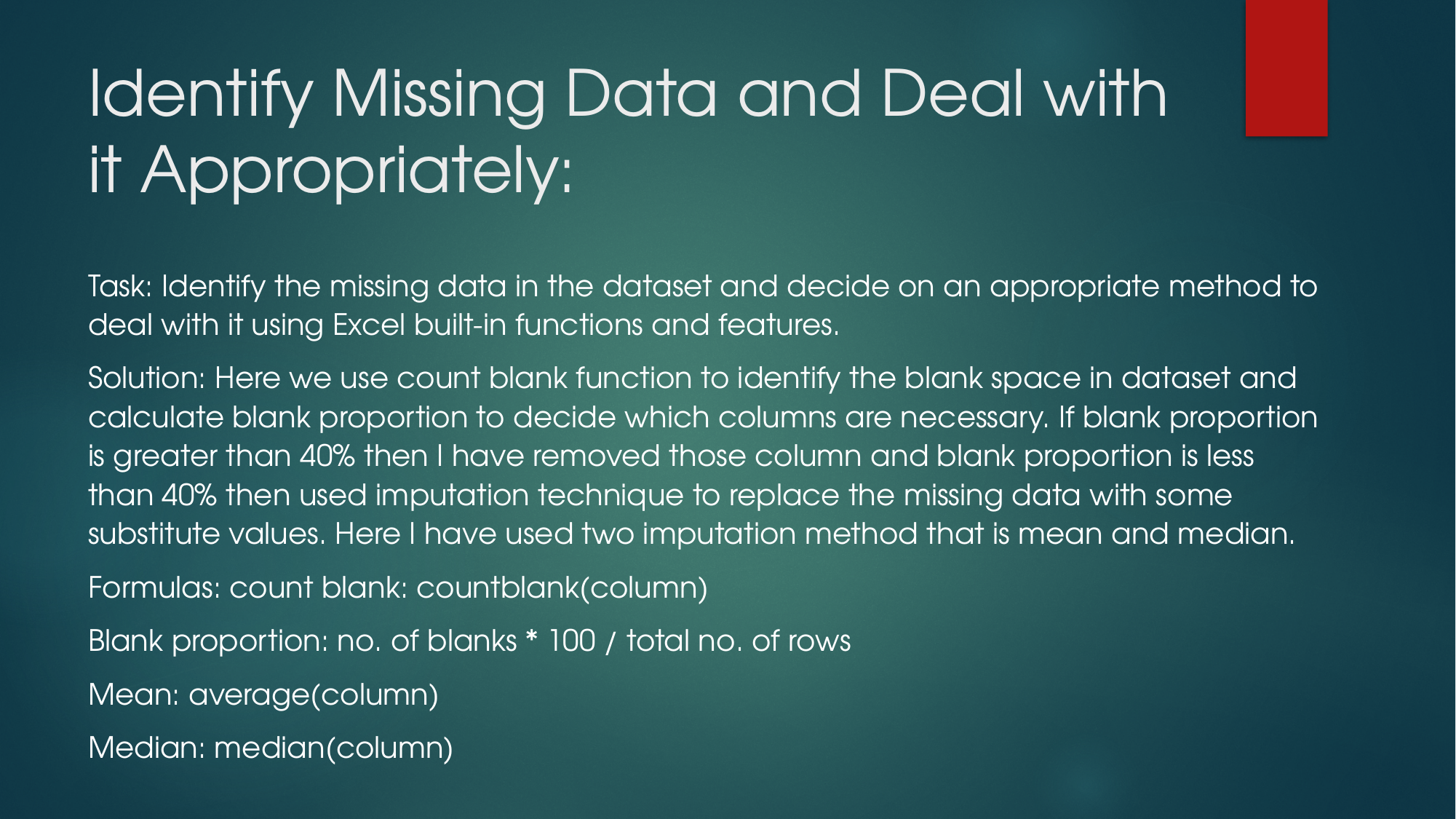

# Identify Missing Data and Deal with it Appropriately:
Task: Identify the missing data in the dataset and decide on an appropriate method to deal with it using Excel built-in functions and features.
Solution: Here we use count blank function to identify the blank space in dataset and calculate blank proportion to decide which columns are necessary. If blank proportion is greater than 40% then I have removed those column and blank proportion is less than 40% then used imputation technique to replace the missing data with some substitute values. Here I have used two imputation method that is mean and median.
Formulas: count blank: countblank(column)
Blank proportion: no. of blanks * 100 / total no. of rows
Mean: average(column)
Median: median(column)